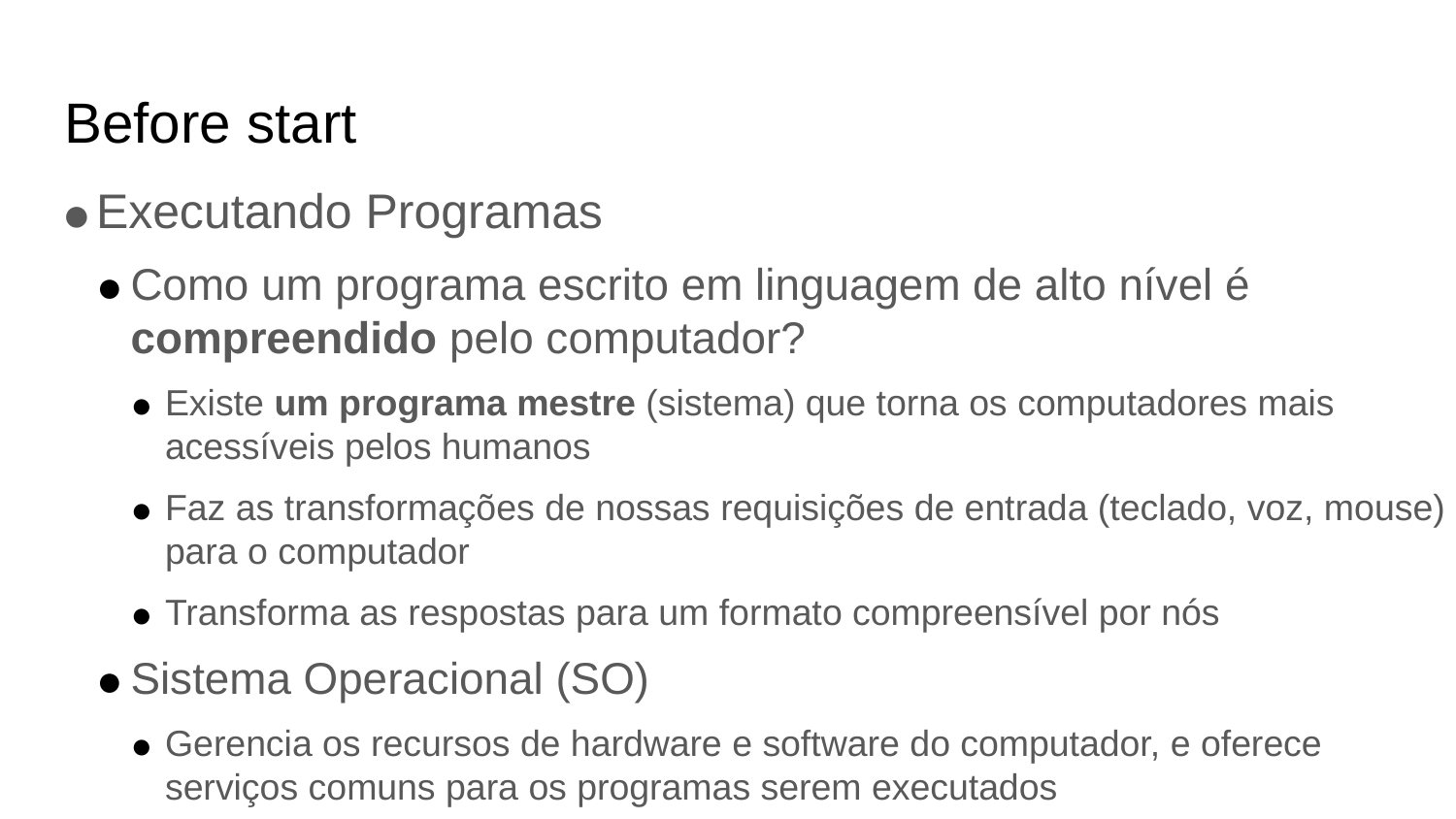

Before start
Executando Programas
Como um programa escrito em linguagem de alto nível é compreendido pelo computador?
Existe um programa mestre (sistema) que torna os computadores mais acessíveis pelos humanos
Faz as transformações de nossas requisições de entrada (teclado, voz, mouse) para o computador
Transforma as respostas para um formato compreensível por nós
Sistema Operacional (SO)
Gerencia os recursos de hardware e software do computador, e oferece serviços comuns para os programas serem executados